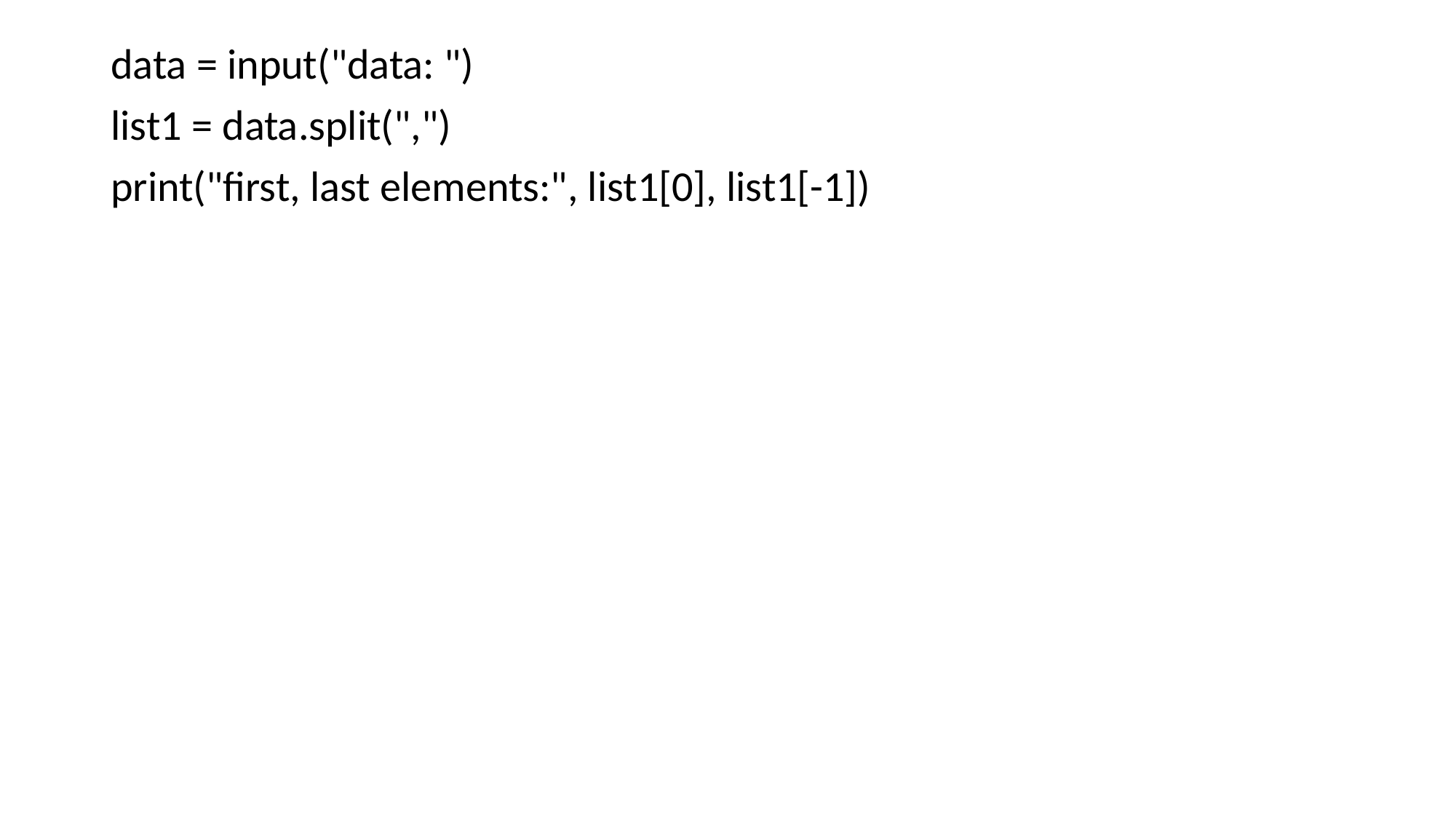

data = input("data: ")
list1 = data.split(",")
print("first, last elements:", list1[0], list1[-1])